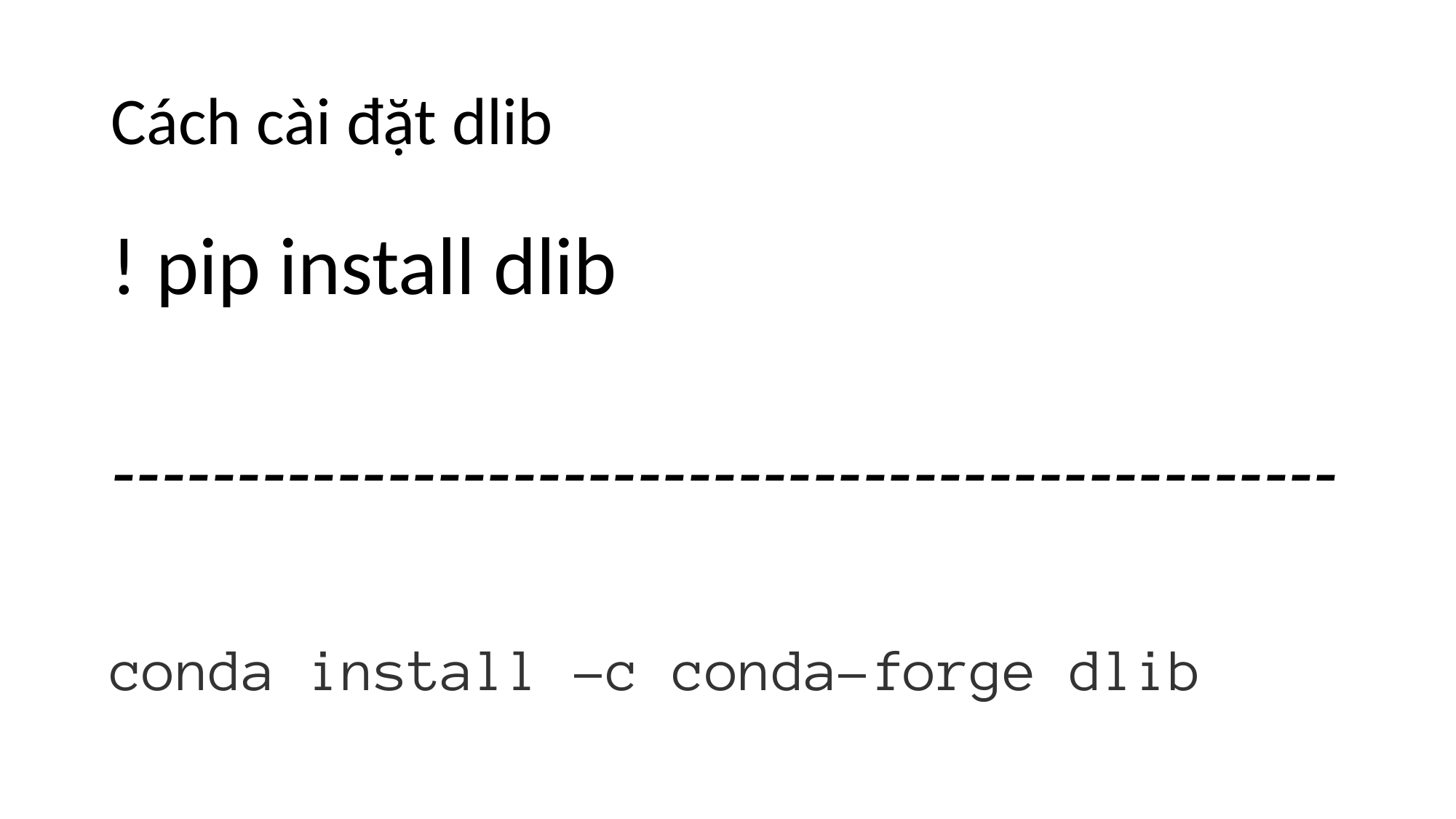

# Cách cài đặt dlib
! pip install dlib

-------------------------------------------------

conda install -c conda-forge dlib